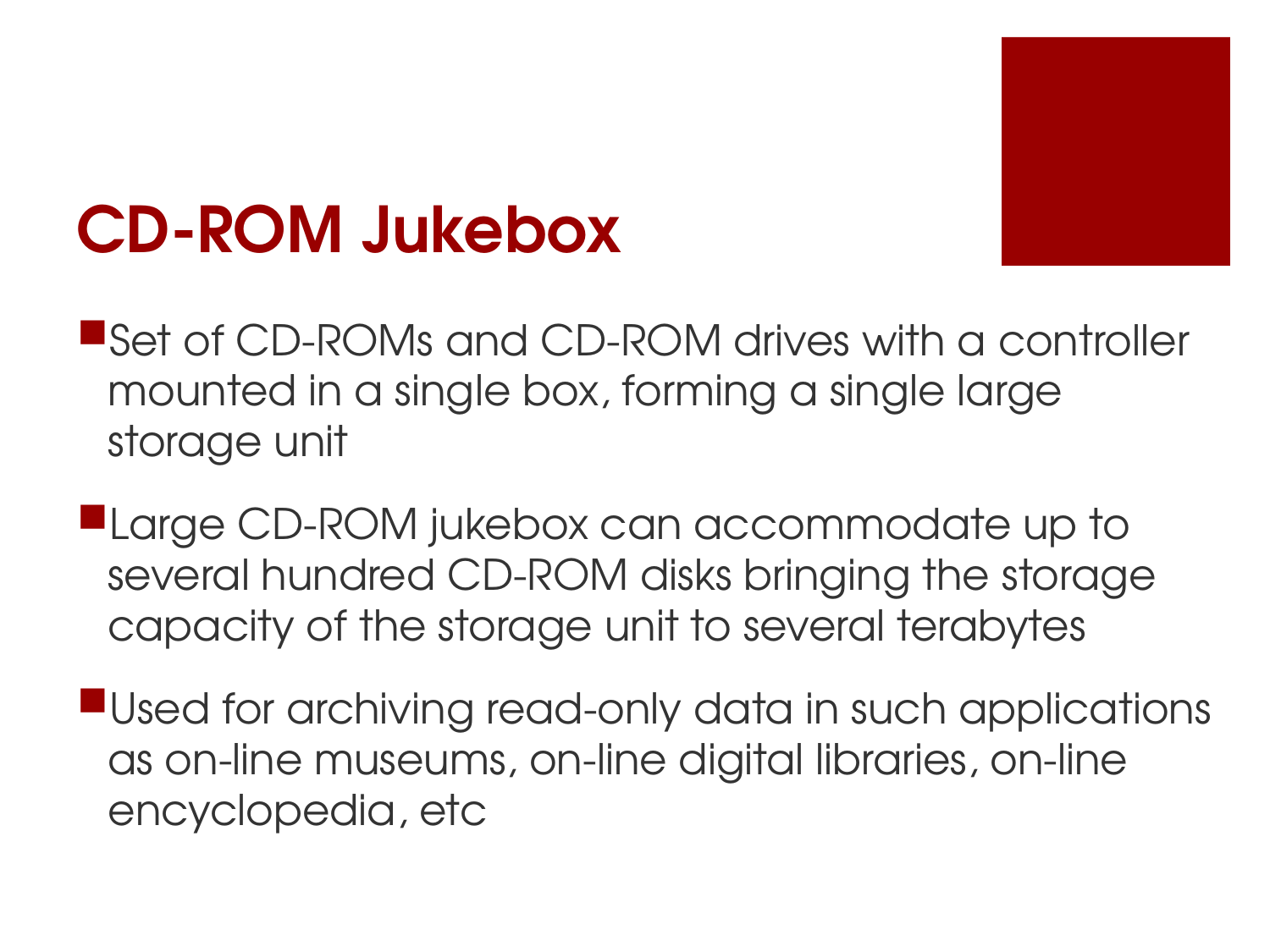

# CD-ROM Jukebox
Set of CD-ROMs and CD-ROM drives with a controller mounted in a single box, forming a single large storage unit
Large CD-ROM jukebox can accommodate up to several hundred CD-ROM disks bringing the storage capacity of the storage unit to several terabytes
Used for archiving read-only data in such applications as on-line museums, on-line digital libraries, on-line encyclopedia, etc